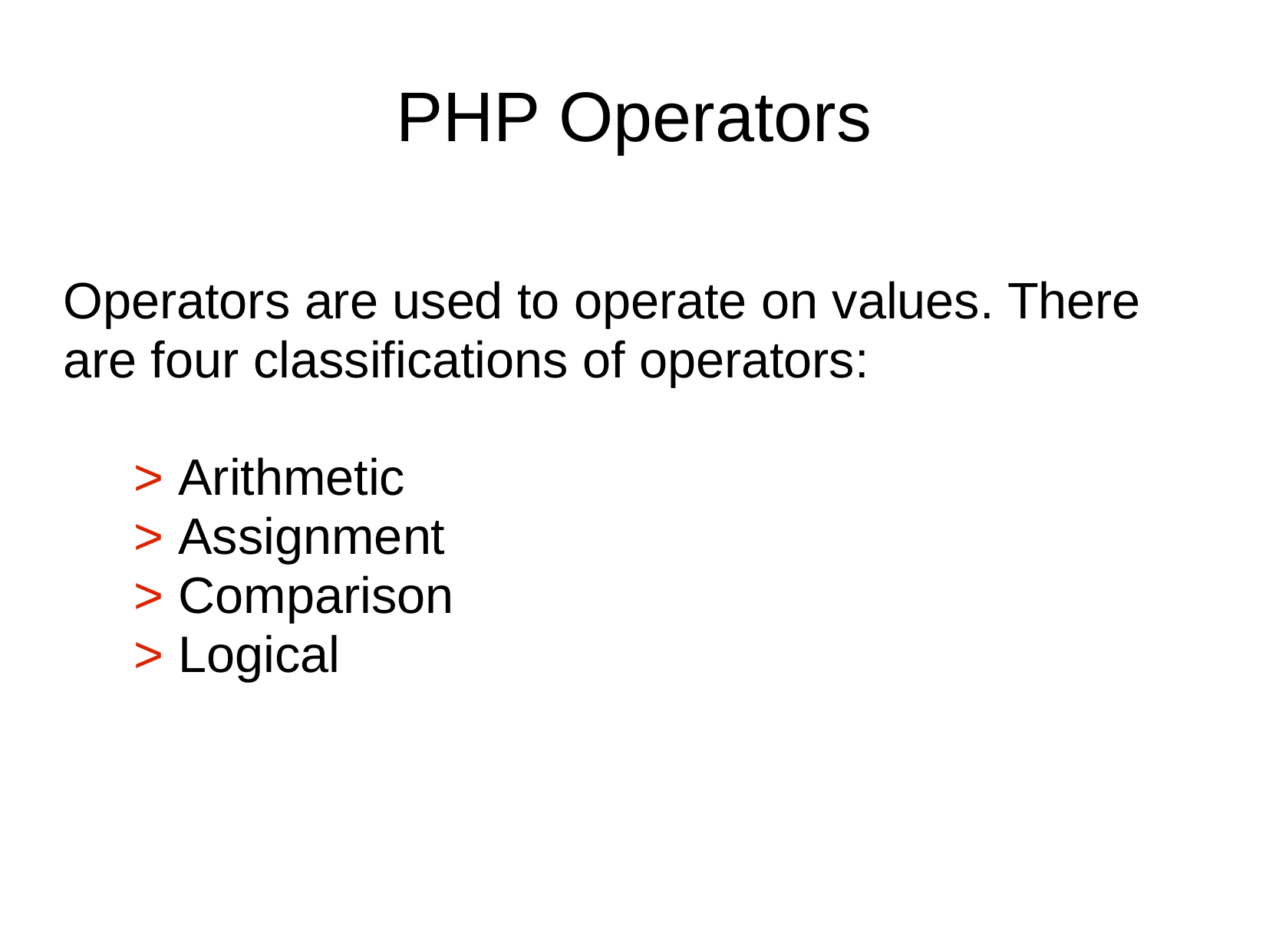

# PHP Operators
Operators are used to operate on values. There are four classifications of operators:

     > Arithmetic
     > Assignment
     > Comparison
     > Logical